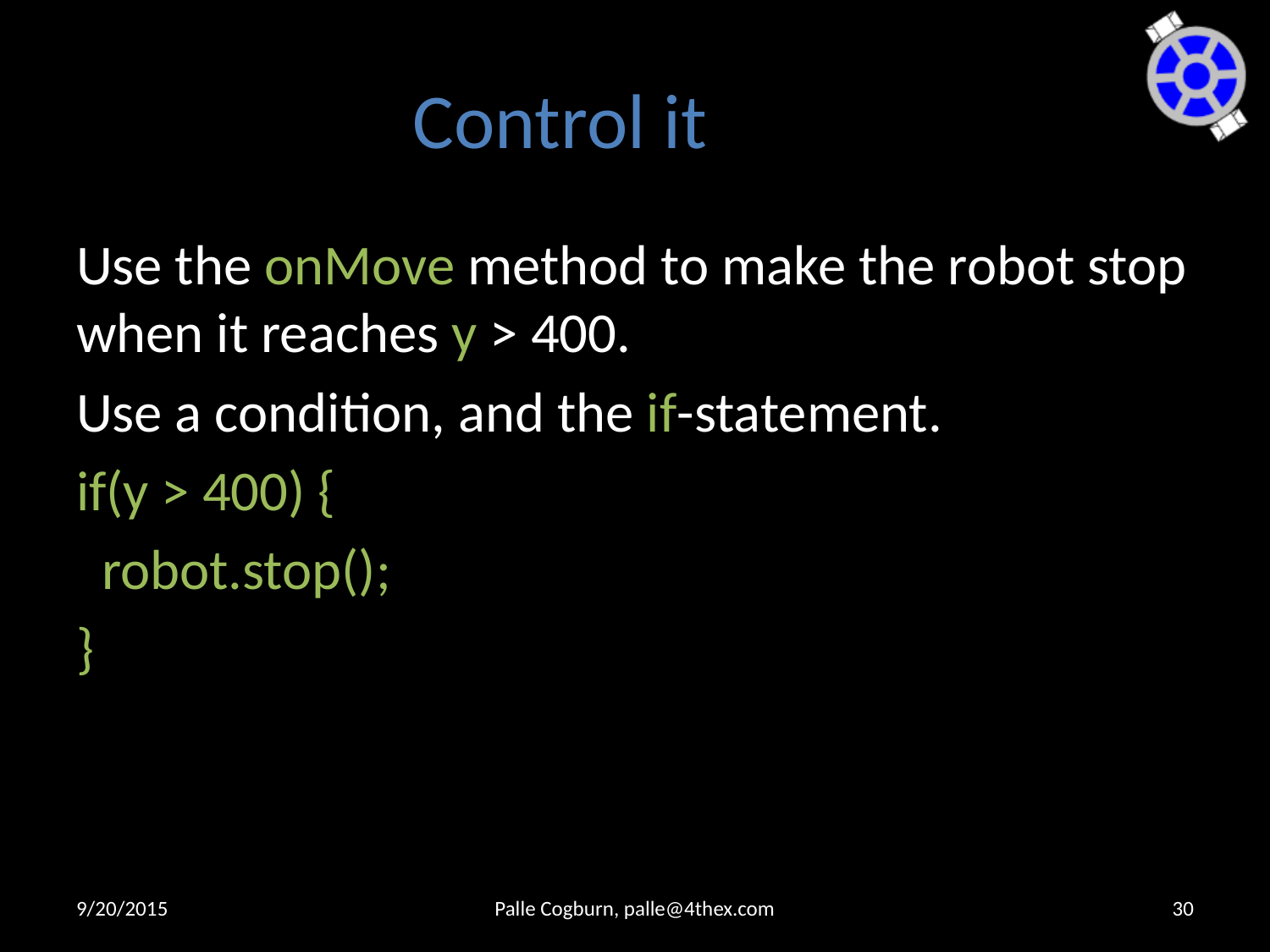

# Control it
Use the onMove method to make the robot stop when it reaches y > 400.
Use a condition, and the if-statement.
if(y > 400) {
  robot.stop();
}
9/20/2015
Palle Cogburn, palle@4thex.com
30